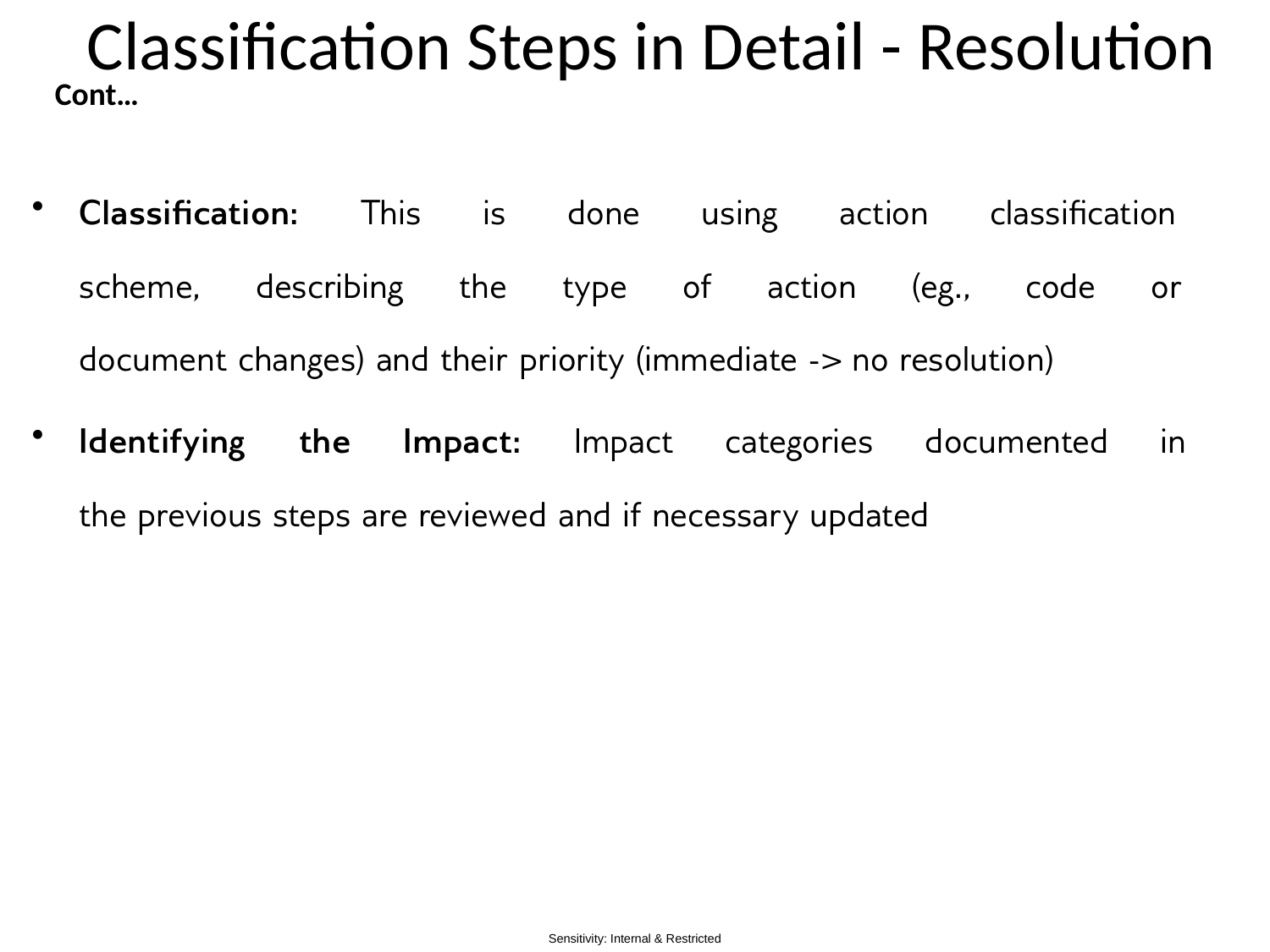

# Classification Steps in Detail - Resolution
Cont…
Classification: This is done using action classification
scheme, describing the type of action (eg., code or
document changes) and their priority (immediate -> no resolution)
Identifying the Impact: Impact categories documented in
the previous steps are reviewed and if necessary updated